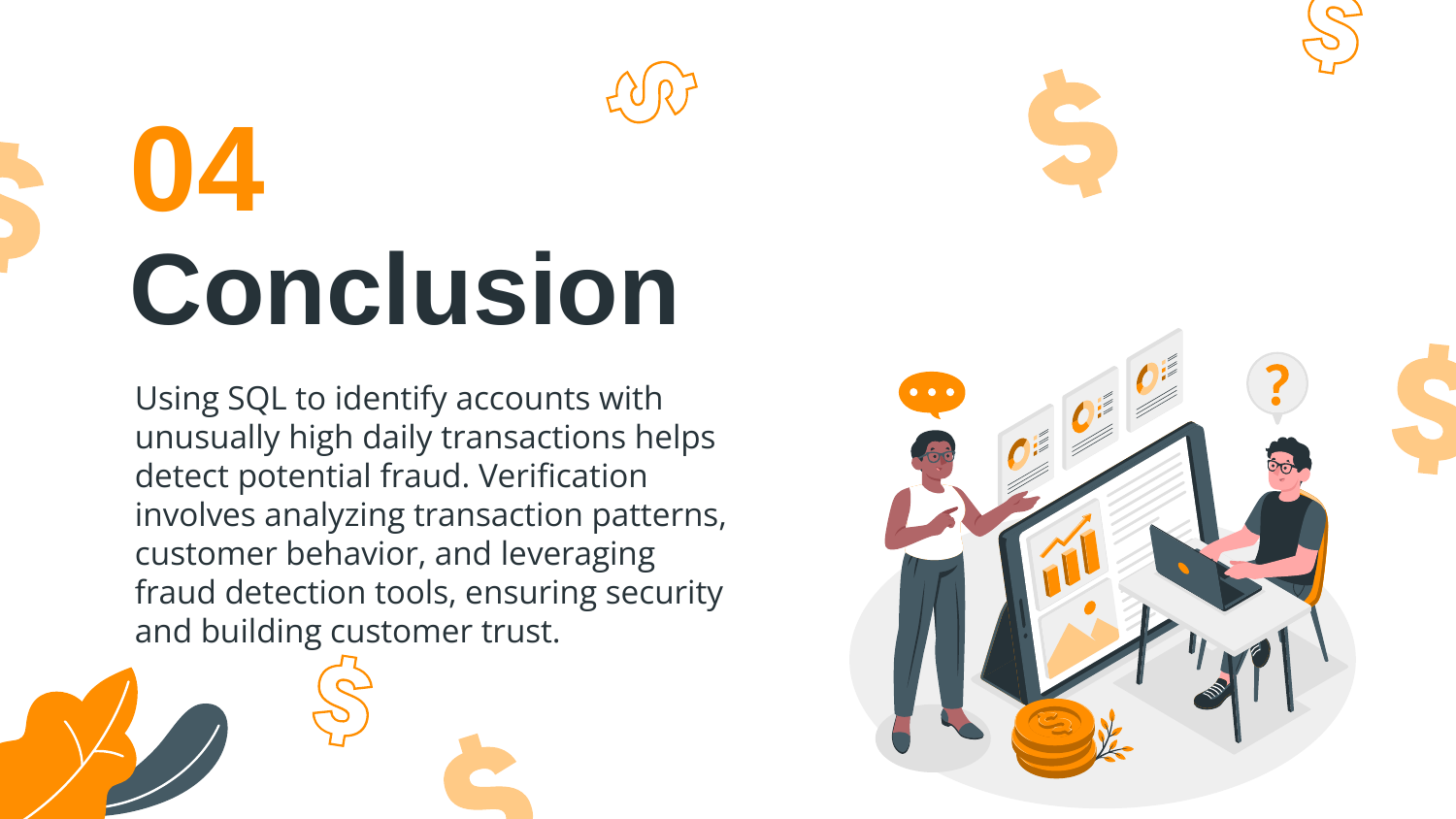

04
# Conclusion

Using SQL to identify accounts with unusually high daily transactions helps detect potential fraud. Verification involves analyzing transaction patterns, customer behavior, and leveraging fraud detection tools, ensuring security and building customer trust.

26